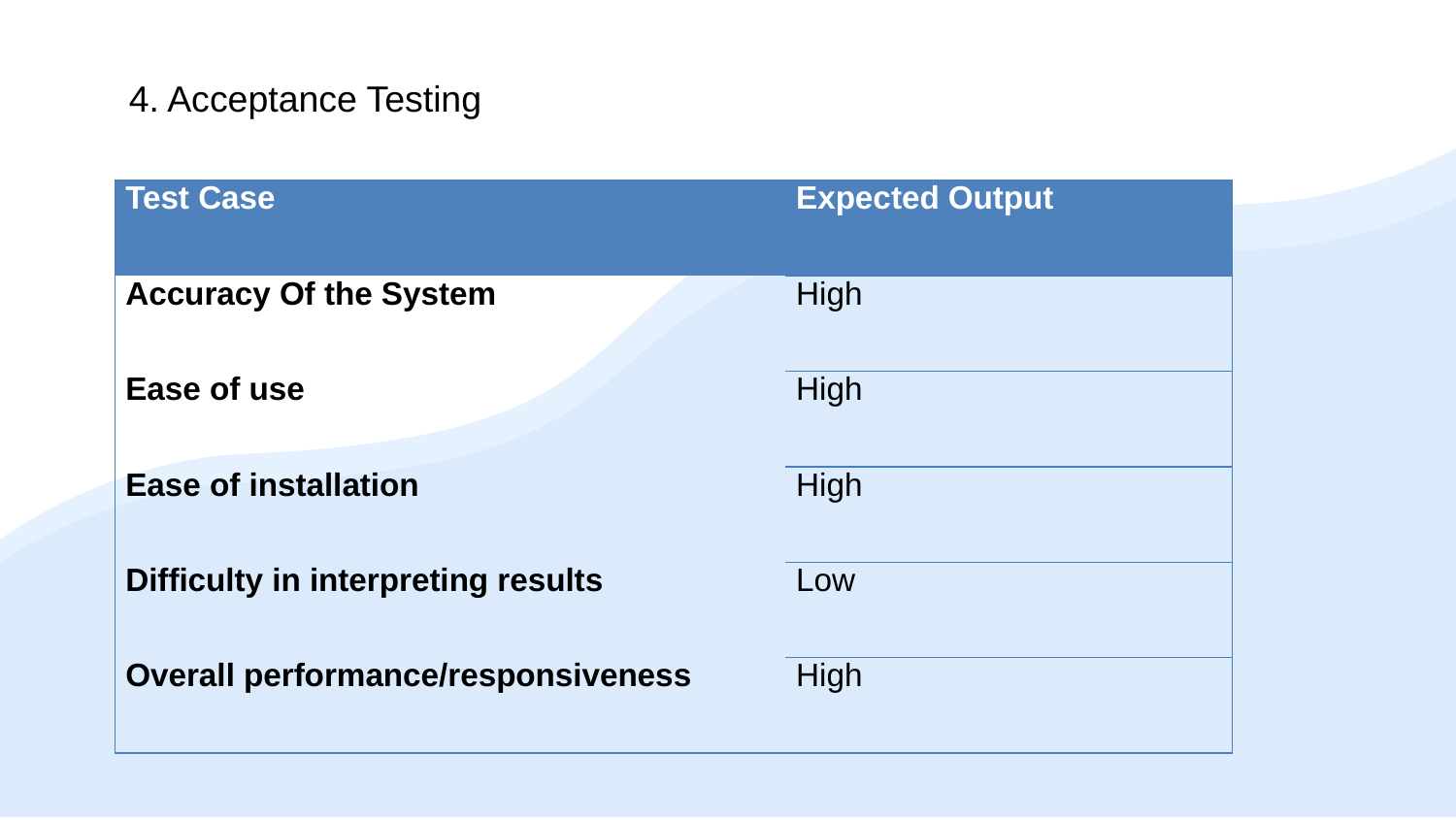

4. Acceptance Testing
| Test Case | Expected Output |
| --- | --- |
| Accuracy Of the System | High |
| Ease of use | High |
| Ease of installation | High |
| Difficulty in interpreting results | Low |
| Overall performance/responsiveness | High |